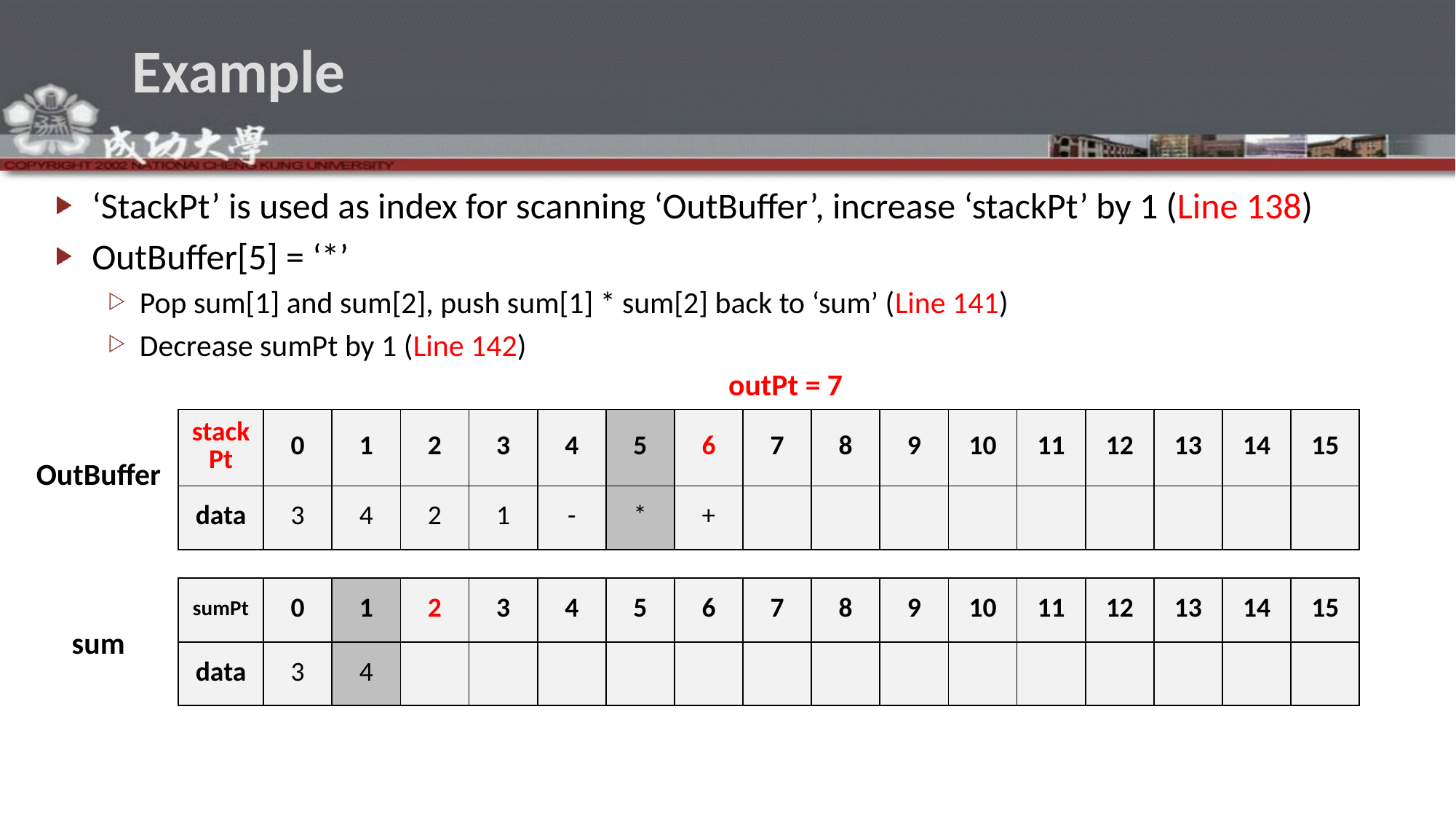

# Example
‘StackPt’ is used as index for scanning ‘OutBuffer’, increase ‘stackPt’ by 1 (Line 138)
OutBuffer[5] = ‘*’
Pop sum[1] and sum[2], push sum[1] * sum[2] back to ‘sum’ (Line 141)
Decrease sumPt by 1 (Line 142)
outPt = 7
| stackPt | 0 | 1 | 2 | 3 | 4 | 5 | 6 | 7 | 8 | 9 | 10 | 11 | 12 | 13 | 14 | 15 |
| --- | --- | --- | --- | --- | --- | --- | --- | --- | --- | --- | --- | --- | --- | --- | --- | --- |
| data | 3 | 4 | 2 | 1 | - | \* | + |  |  |  |  |  |  |  |  |  |
OutBuffer
| sumPt | 0 | 1 | 2 | 3 | 4 | 5 | 6 | 7 | 8 | 9 | 10 | 11 | 12 | 13 | 14 | 15 |
| --- | --- | --- | --- | --- | --- | --- | --- | --- | --- | --- | --- | --- | --- | --- | --- | --- |
| data | 3 | 4 |  |  |  |  |  |  |  |  |  |  |  |  |  |  |
sum